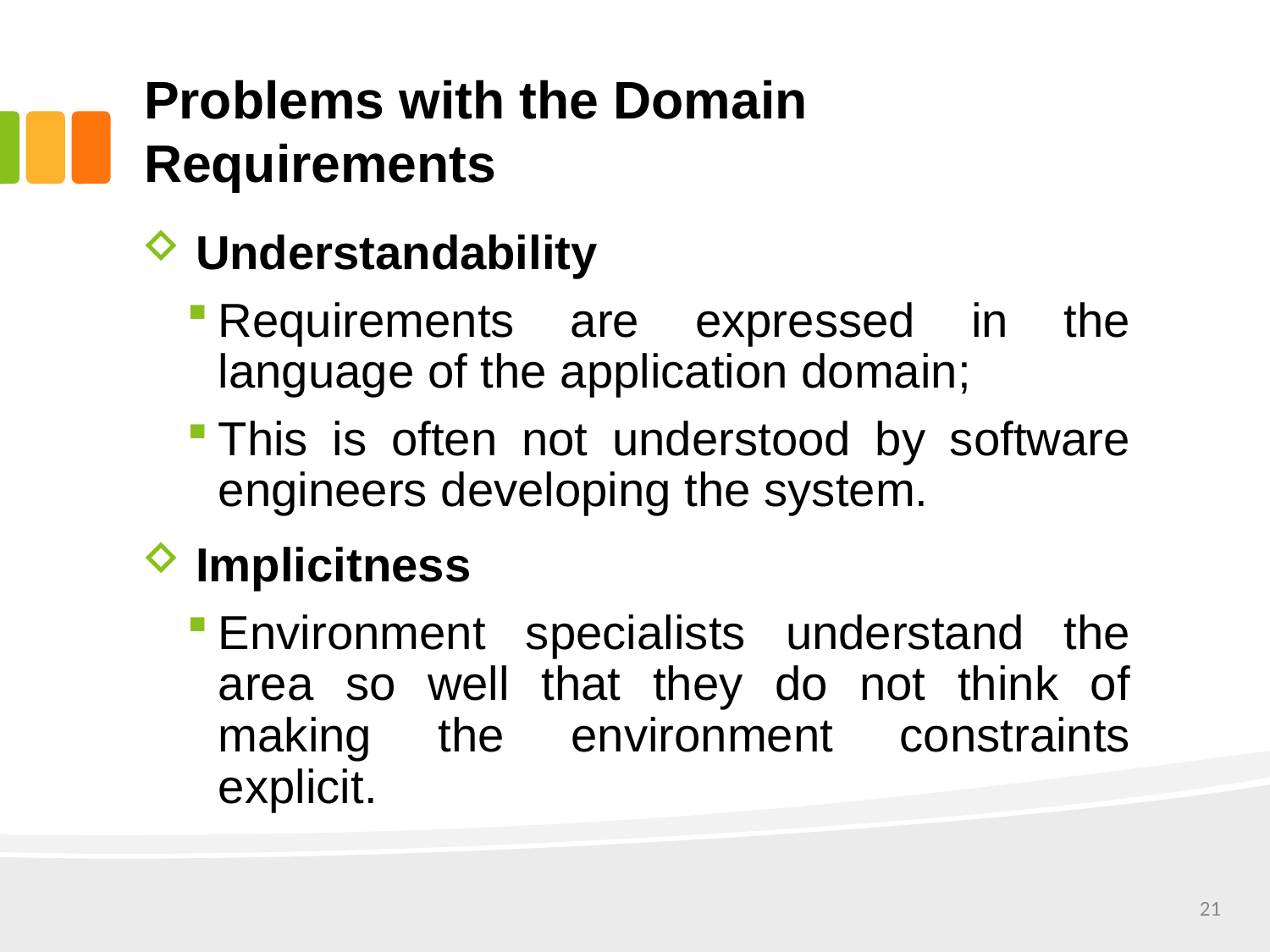

# Problems with the Domain Requirements
 Understandability
Requirements are expressed in the language of the application domain;
This is often not understood by software engineers developing the system.
 Implicitness
Environment specialists understand the area so well that they do not think of making the environment constraints explicit.
21